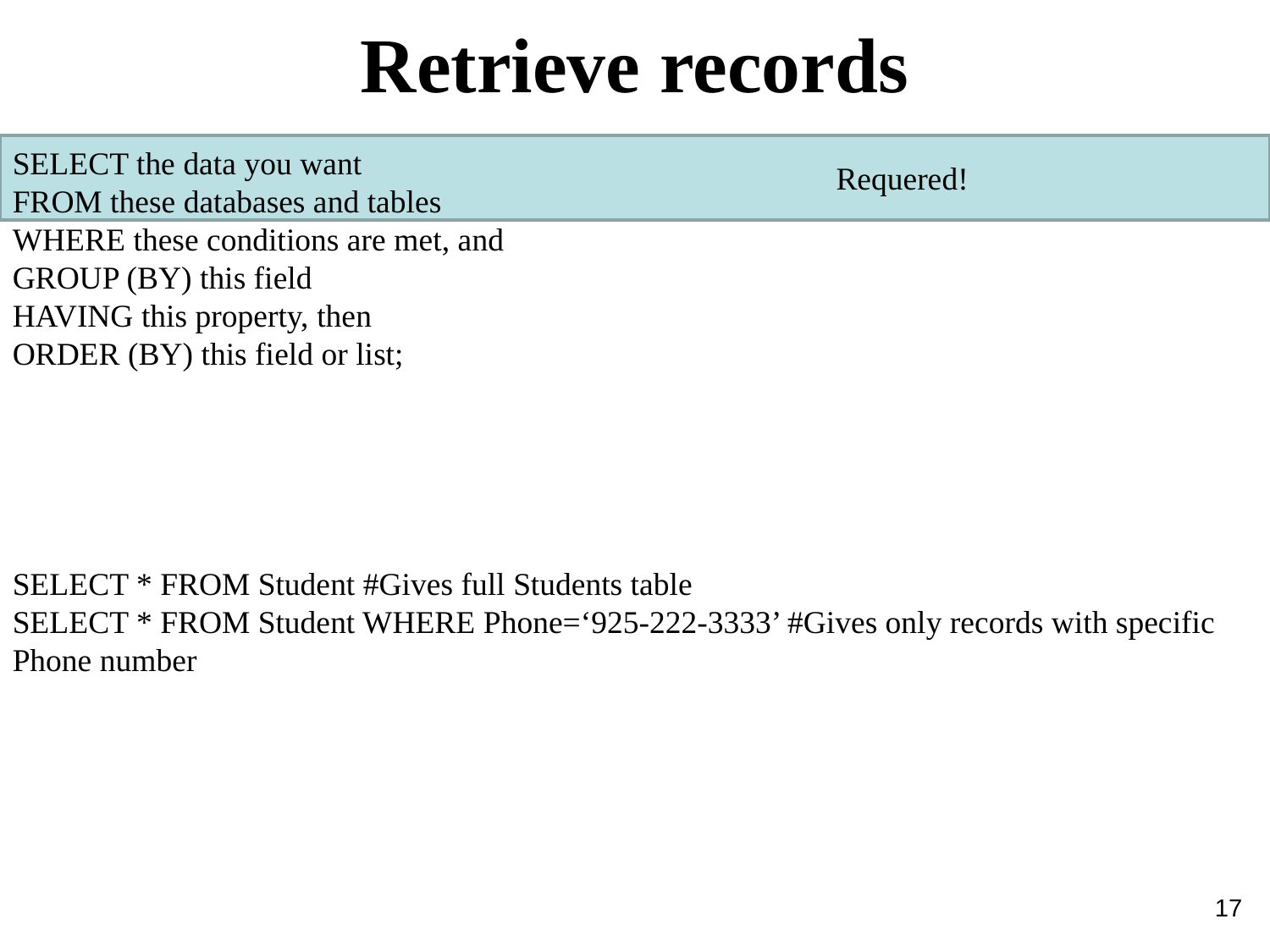

Retrieve records

SELECT the data you want
FROM these databases and tables
WHERE these conditions are met, and
GROUP (BY) this field
HAVING this property, then
ORDER (BY) this field or list;
Requered!
SELECT * FROM Student #Gives full Students table
SELECT * FROM Student WHERE Phone=‘925-222-3333’ #Gives only records with specific Phone number

17